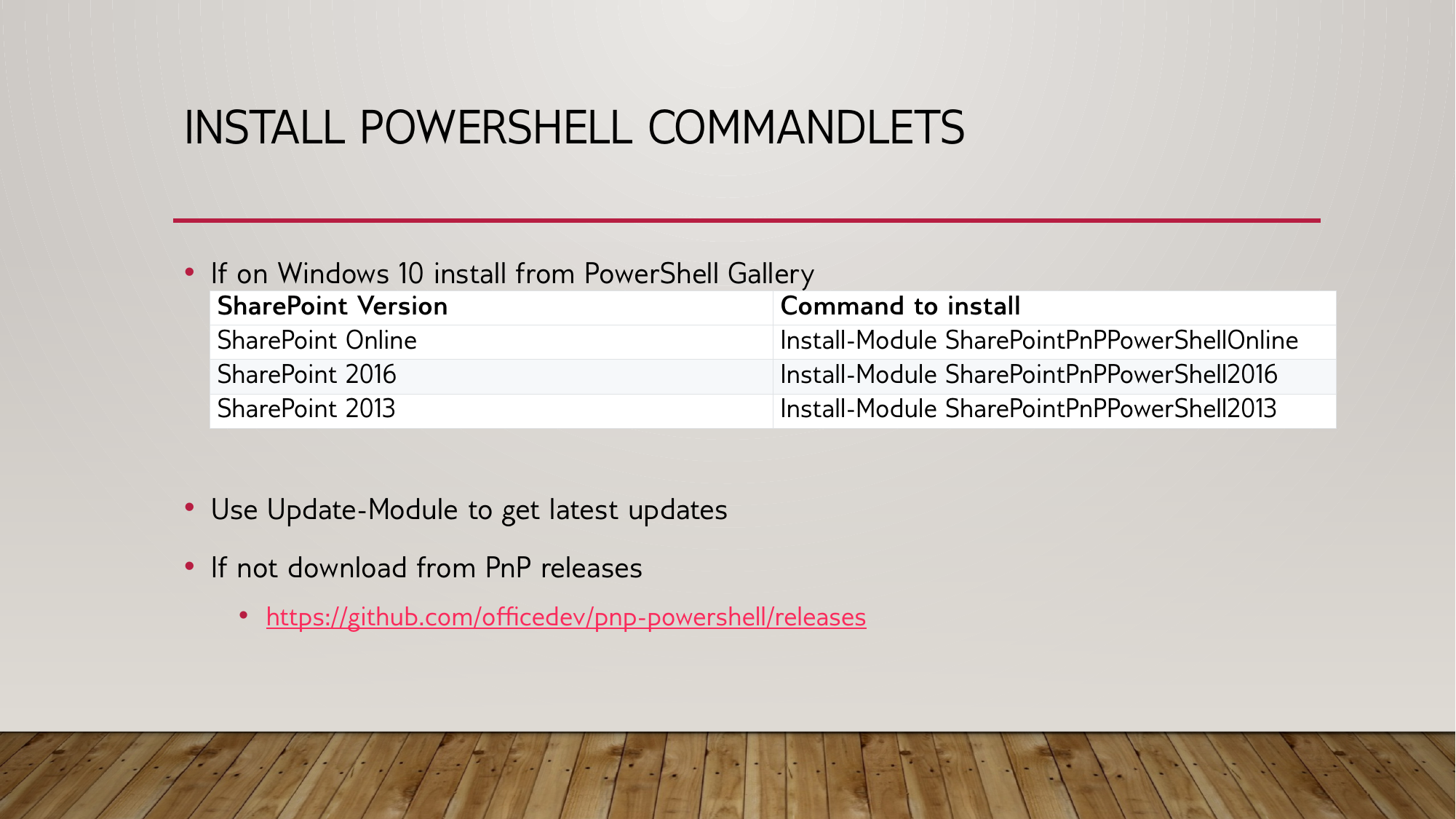

# Install PowerShell Commandlets
If on Windows 10 install from PowerShell Gallery

Use Update-Module to get latest updates
If not download from PnP releases
https://github.com/officedev/pnp-powershell/releases

| SharePoint Version | Command to install |
| --- | --- |
| SharePoint Online | Install-Module SharePointPnPPowerShellOnline |
| SharePoint 2016 | Install-Module SharePointPnPPowerShell2016 |
| SharePoint 2013 | Install-Module SharePointPnPPowerShell2013 |